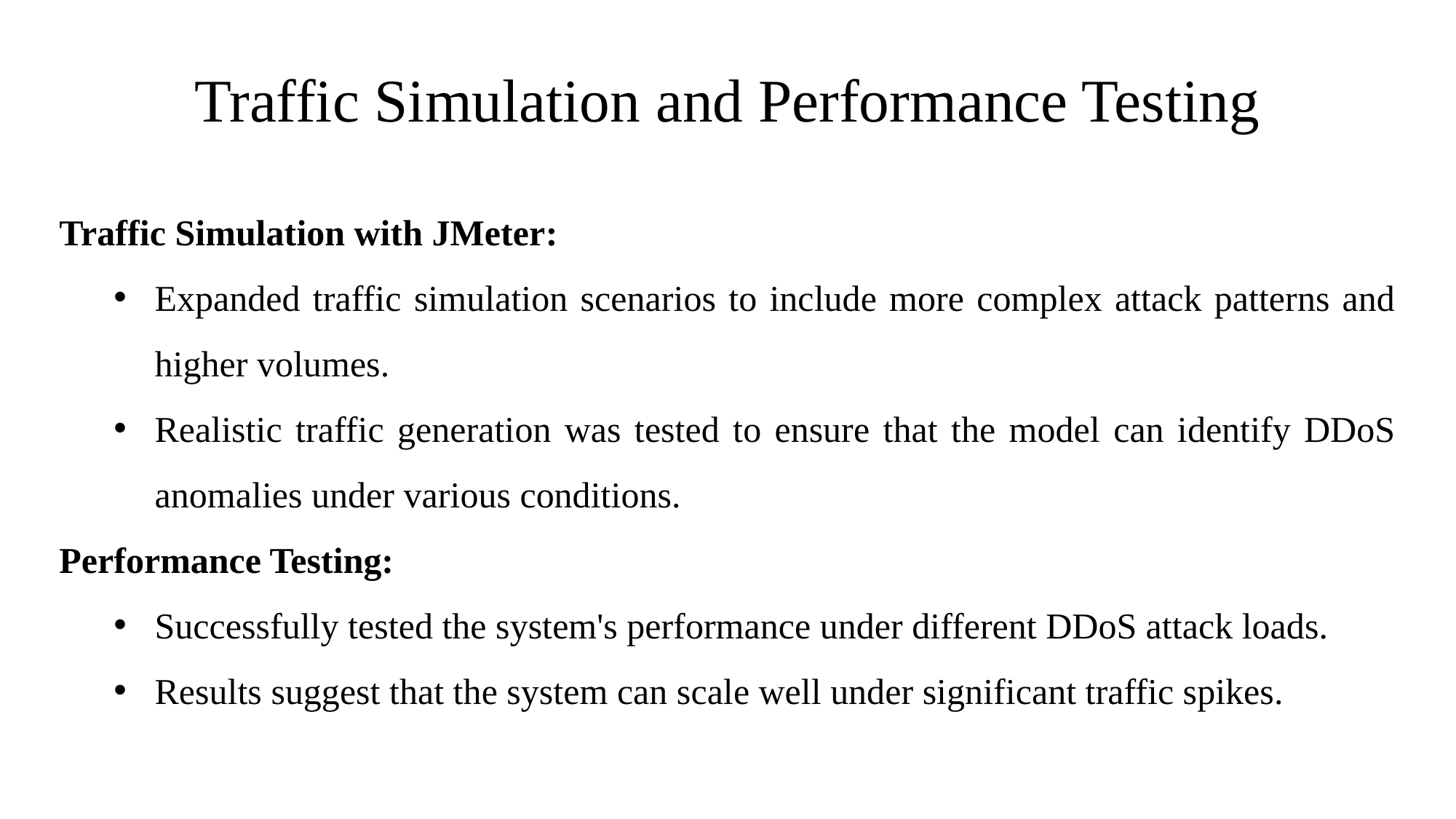

# Traffic Simulation and Performance Testing
Traffic Simulation with JMeter:
Expanded traffic simulation scenarios to include more complex attack patterns and higher volumes.
Realistic traffic generation was tested to ensure that the model can identify DDoS anomalies under various conditions.
Performance Testing:
Successfully tested the system's performance under different DDoS attack loads.
Results suggest that the system can scale well under significant traffic spikes.